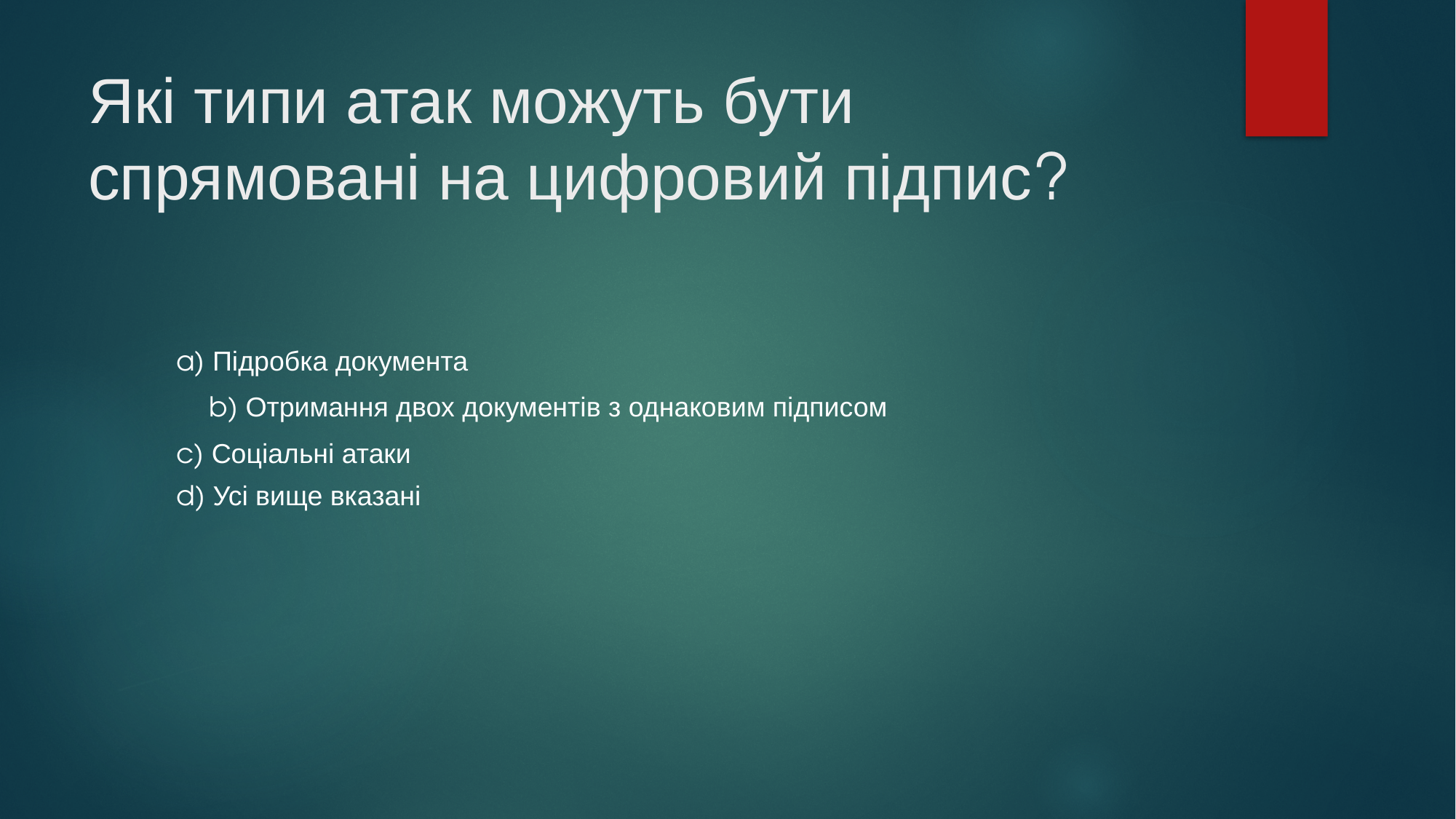

# Які типи атак можуть бути спрямовані на цифровий підпис?
a) Підробка документа
b) Отримання двох документів з однаковим підписом
c) Соціальні атаки
d) Усі вище вказані